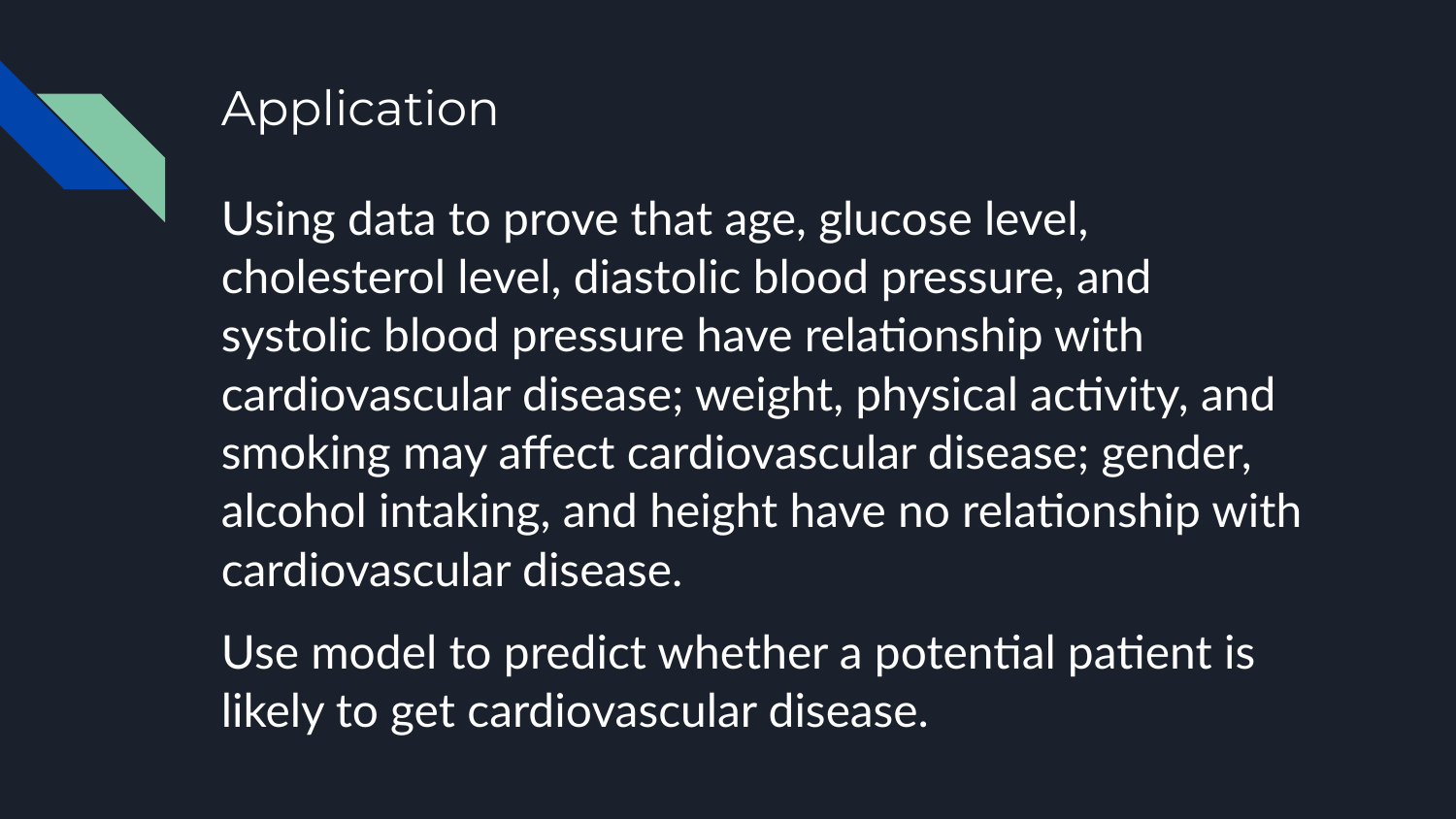

# Application
Using data to prove that age, glucose level, cholesterol level, diastolic blood pressure, and  systolic blood pressure have relationship with cardiovascular disease; weight, physical activity, and smoking may affect cardiovascular disease; gender, alcohol intaking, and height have no relationship with cardiovascular disease.
Use model to predict whether a potential patient is likely to get cardiovascular disease.